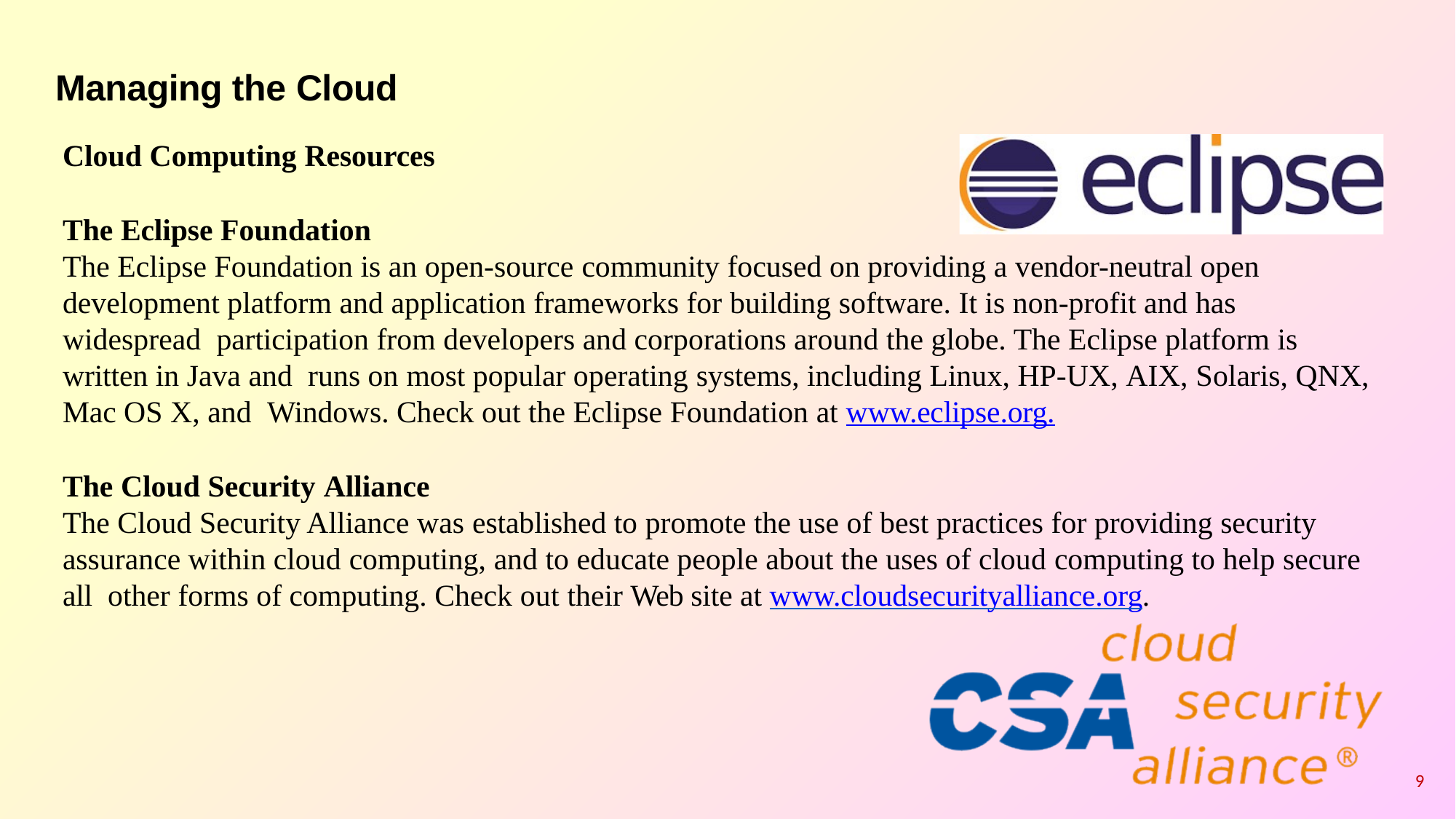

# Managing the Cloud
Cloud Computing Resources

The Eclipse Foundation
The Eclipse Foundation is an open-source community focused on providing a vendor-neutral open  development platform and application frameworks for building software. It is non-profit and has widespread  participation from developers and corporations around the globe. The Eclipse platform is written in Java and  runs on most popular operating systems, including Linux, HP-UX, AIX, Solaris, QNX, Mac OS X, and  Windows. Check out the Eclipse Foundation at www.eclipse.org.

The Cloud Security Alliance
The Cloud Security Alliance was established to promote the use of best practices for providing security  assurance within cloud computing, and to educate people about the uses of cloud computing to help secure all  other forms of computing. Check out their Web site at www.cloudsecurityalliance.org.

9